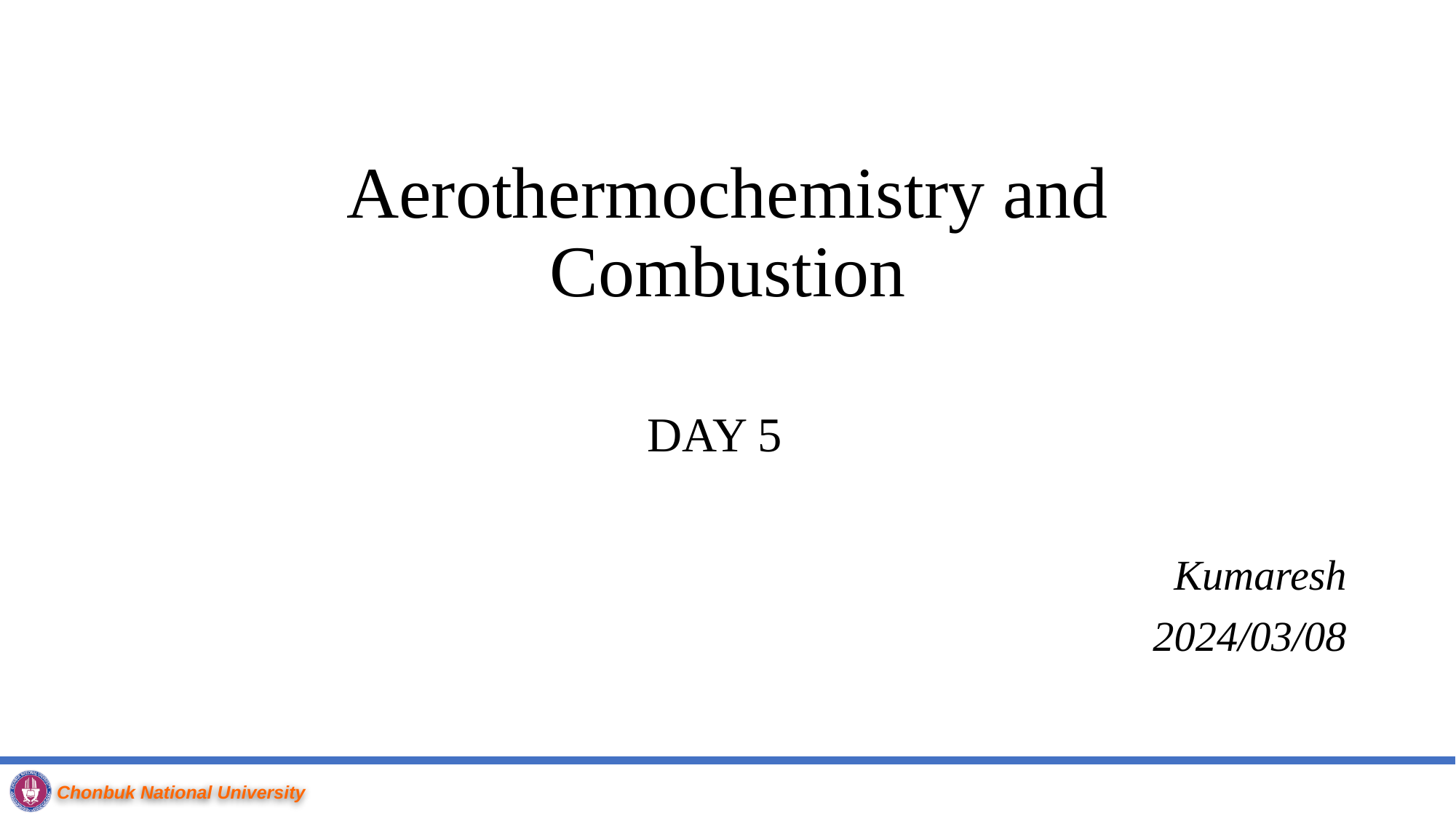

# Aerothermochemistry and Combustion
DAY 5
Kumaresh
2024/03/08